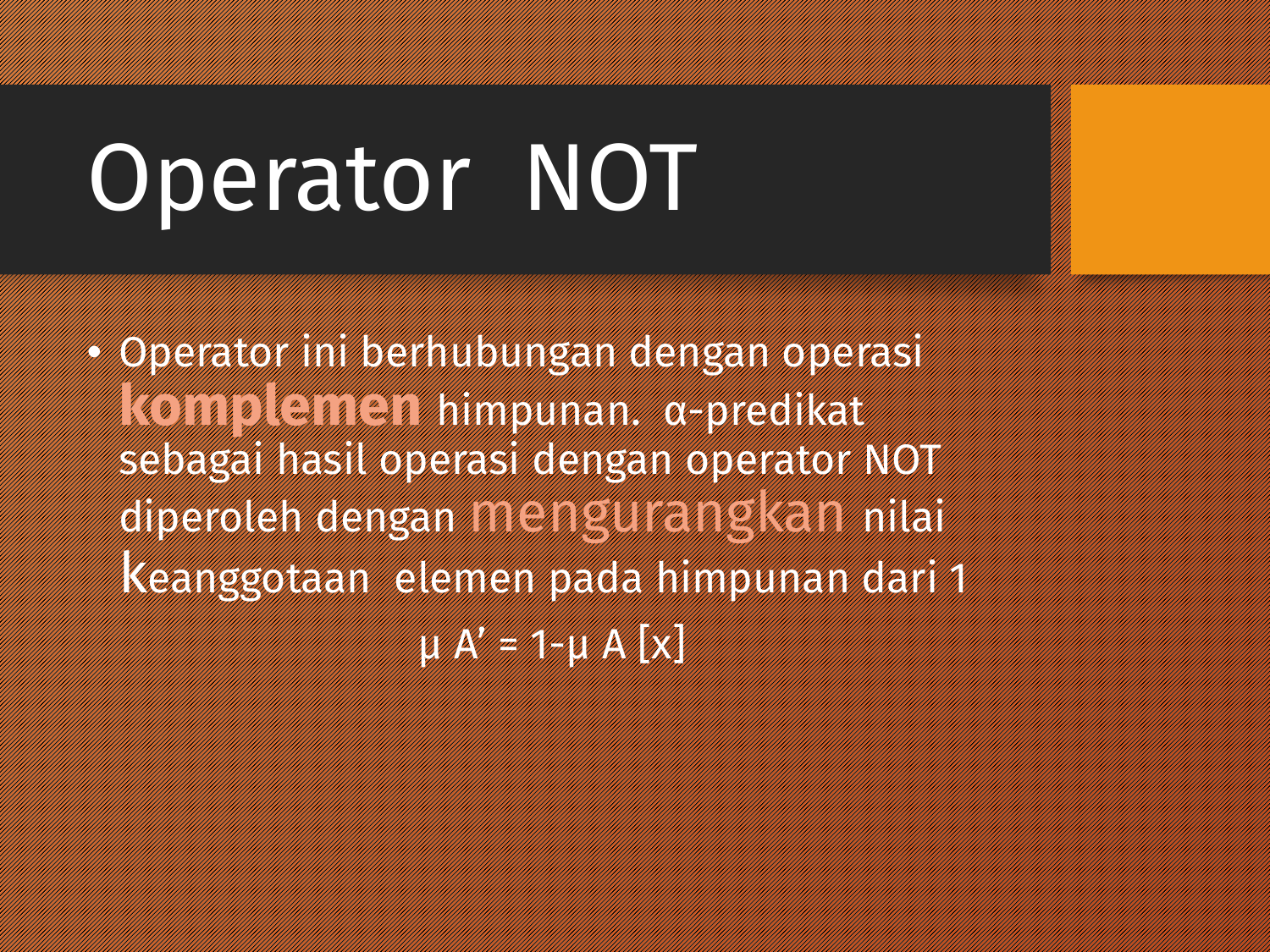

# Operator  NOT
Operator ini berhubungan dengan operasi komplemen himpunan.  α-predikat sebagai hasil operasi dengan operator NOT diperoleh dengan mengurangkan nilai keanggotaan  elemen pada himpunan dari 1
µ A’ = 1-µ A [x]